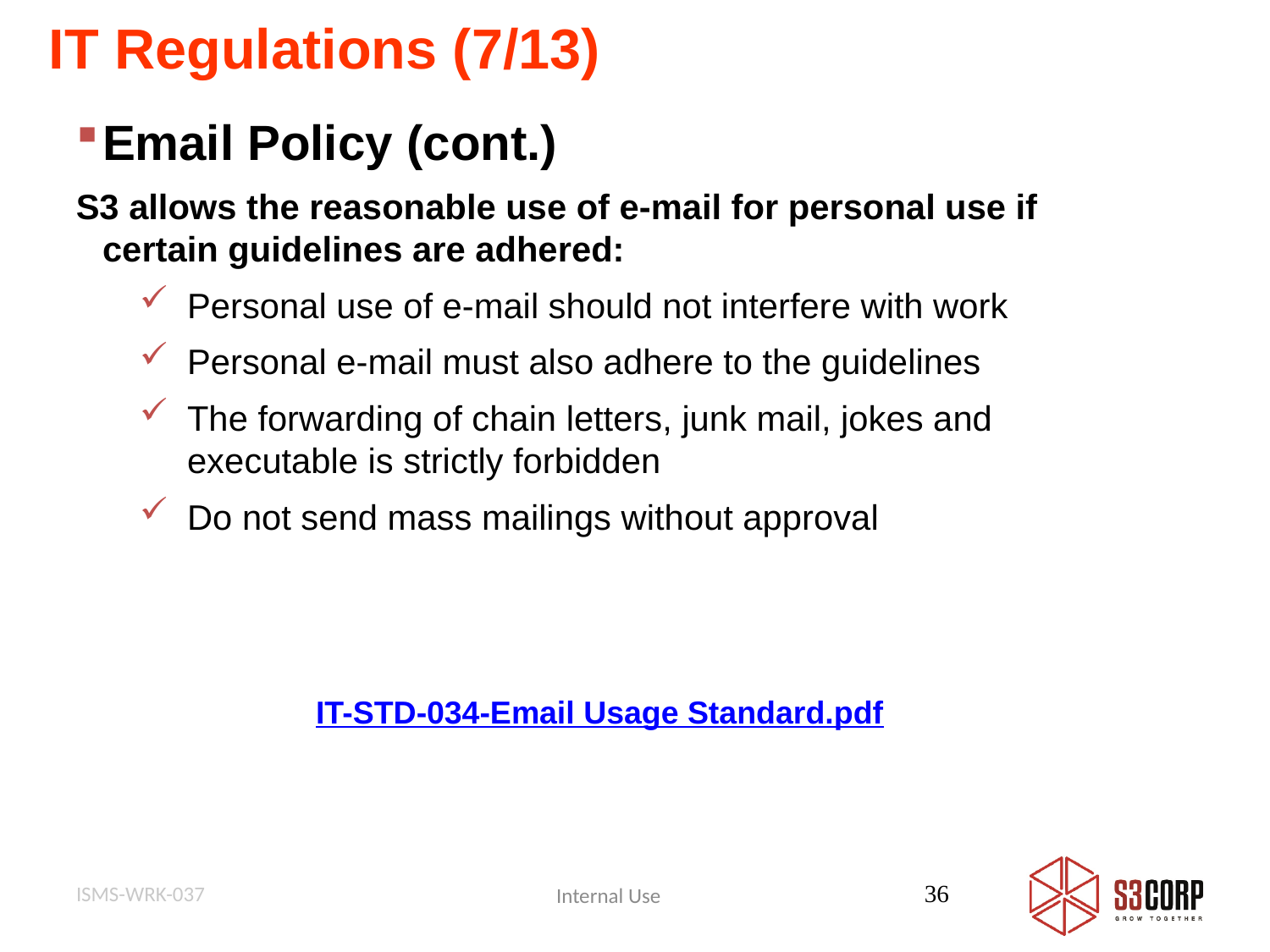

IT Regulations (7/13)
Email Policy (cont.)
S3 allows the reasonable use of e-mail for personal use if certain guidelines are adhered:
Personal use of e-mail should not interfere with work
Personal e-mail must also adhere to the guidelines
The forwarding of chain letters, junk mail, jokes and executable is strictly forbidden
Do not send mass mailings without approval
IT-STD-034-Email Usage Standard.pdf
ISMS-WRK-037
36